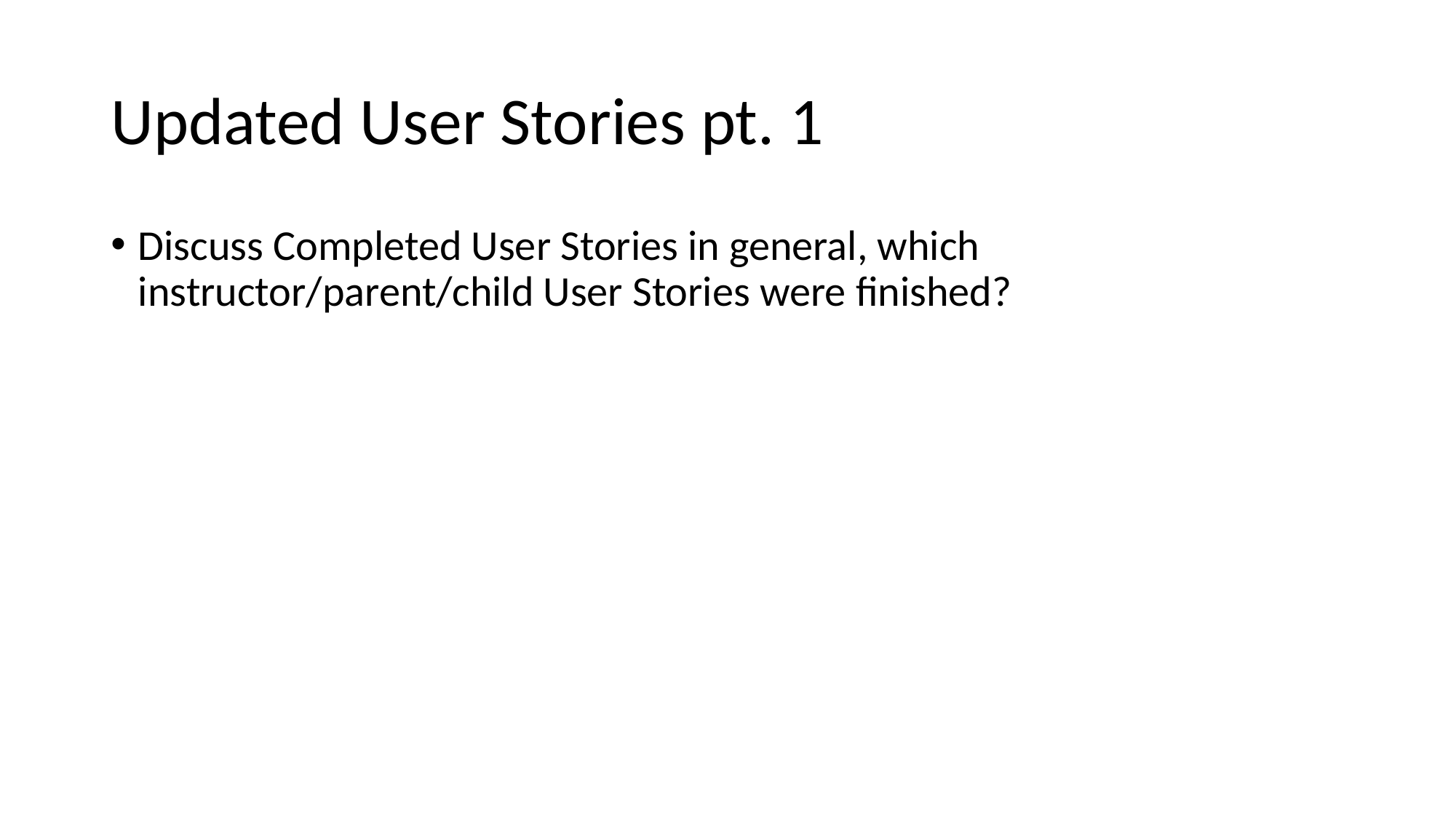

# Updated User Stories pt. 1
Discuss Completed User Stories in general, which instructor/parent/child User Stories were finished?